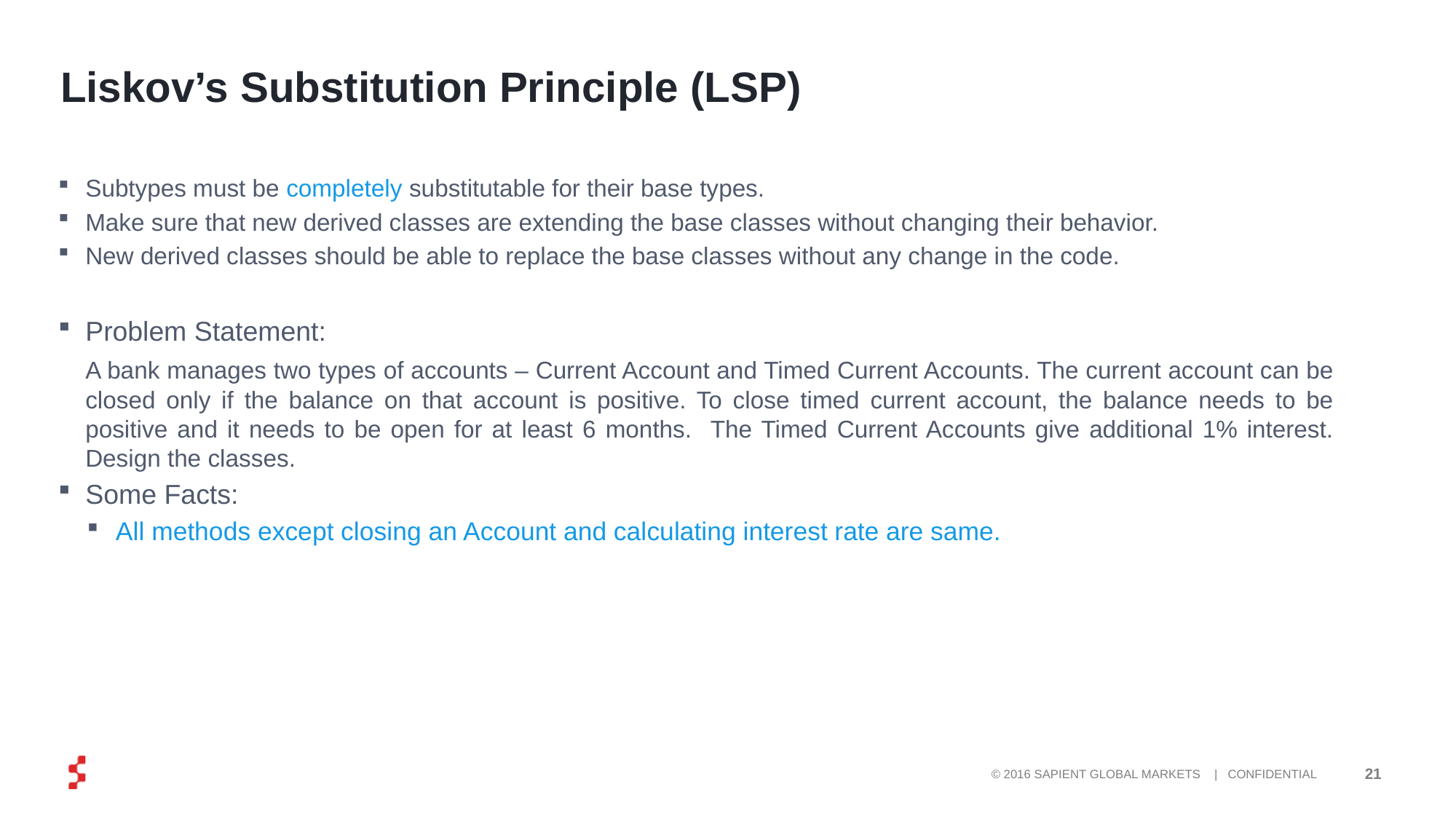

# Liskov’s Substitution Principle (LSP)
Subtypes must be completely substitutable for their base types.
Make sure that new derived classes are extending the base classes without changing their behavior.
New derived classes should be able to replace the base classes without any change in the code.

Problem Statement:
	A bank manages two types of accounts – Current Account and Timed Current Accounts. The current account can be closed only if the balance on that account is positive. To close timed current account, the balance needs to be positive and it needs to be open for at least 6 months.  The Timed Current Accounts give additional 1% interest. Design the classes.
Some Facts:
All methods except closing an Account and calculating interest rate are same.